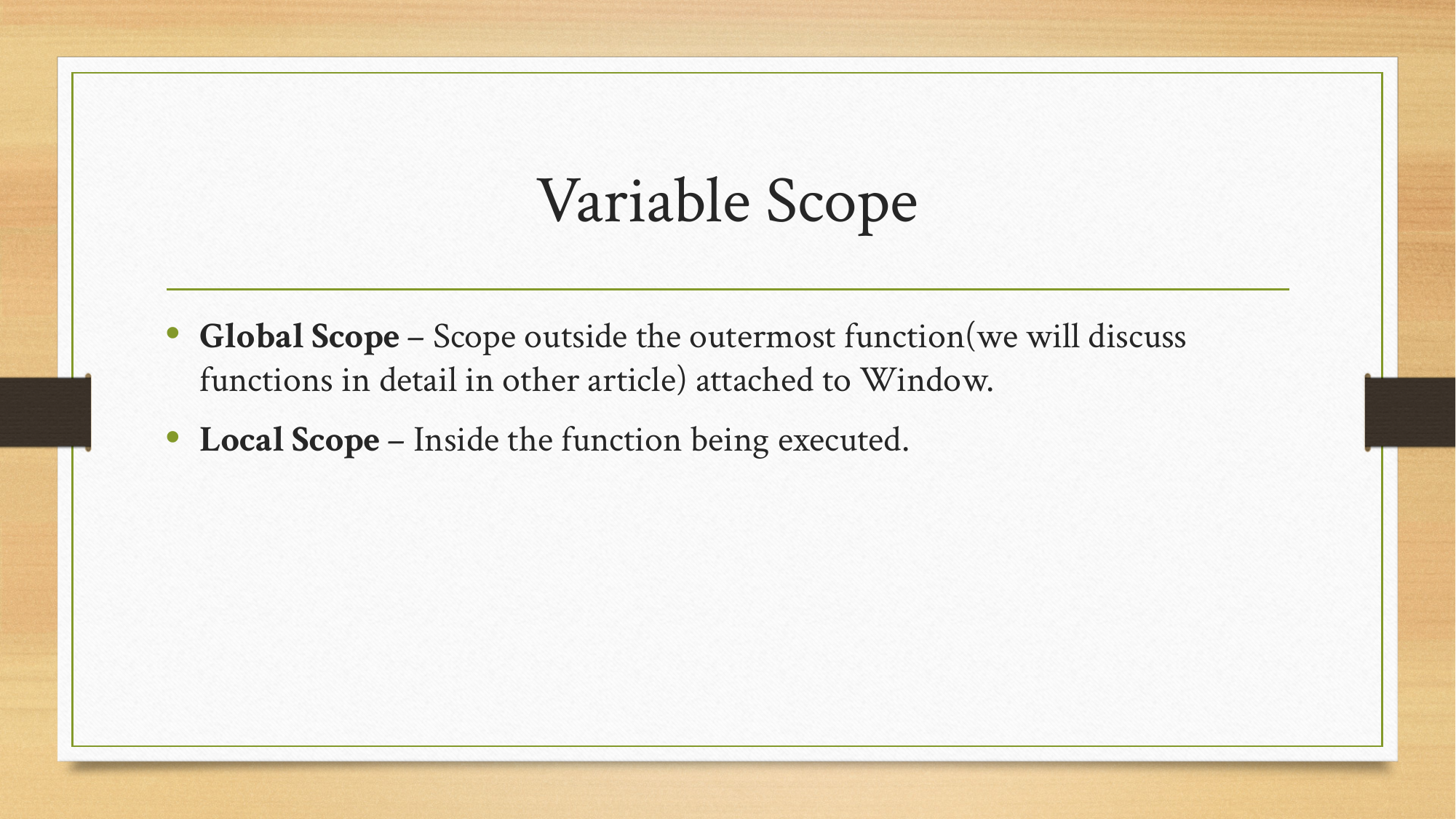

# Variable Scope
Global Scope – Scope outside the outermost function(we will discuss functions in detail in other article) attached to Window.
Local Scope – Inside the function being executed.